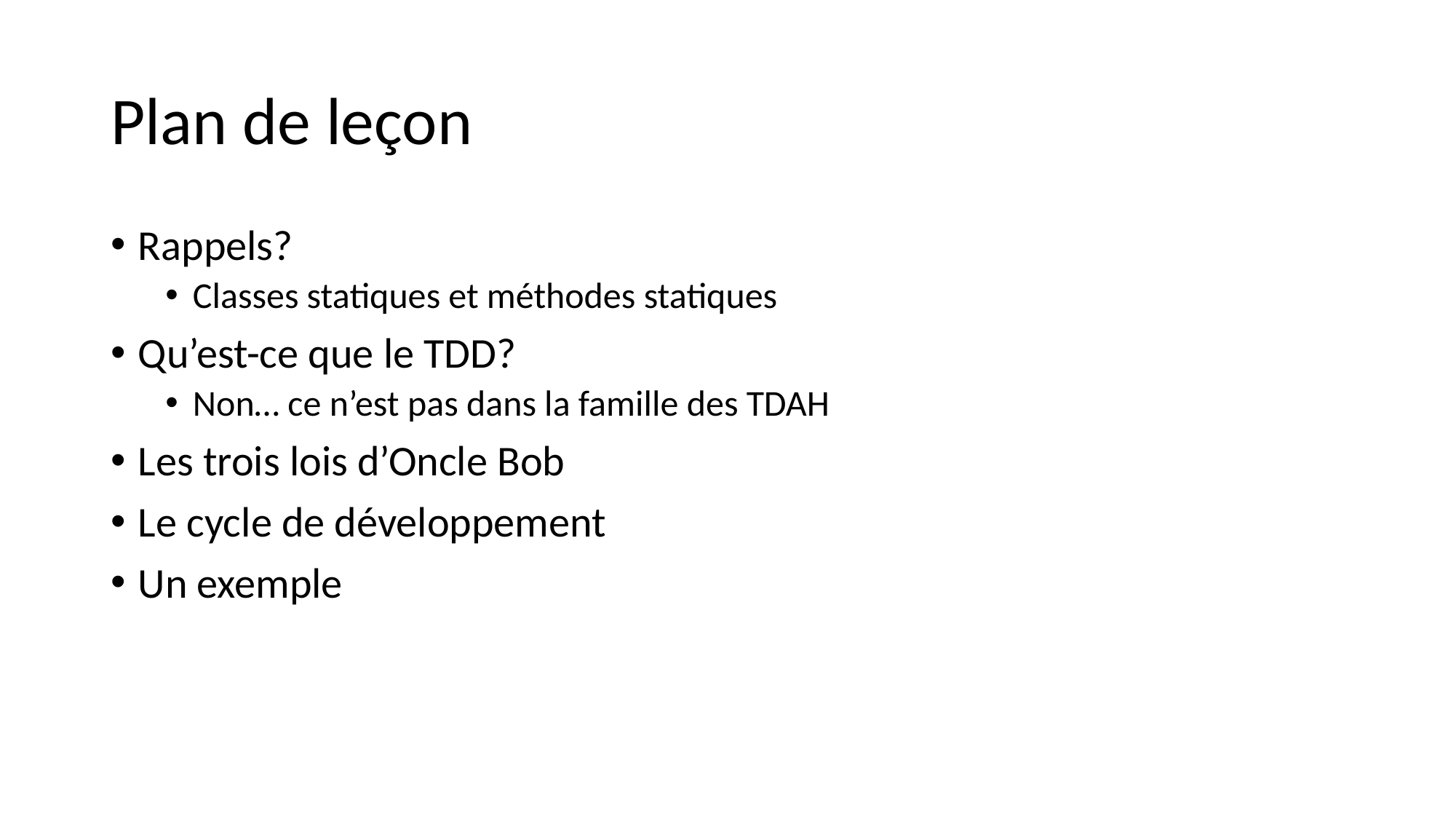

# Plan de leçon
Rappels?
Classes statiques et méthodes statiques
Qu’est-ce que le TDD?
Non… ce n’est pas dans la famille des TDAH
Les trois lois d’Oncle Bob
Le cycle de développement
Un exemple